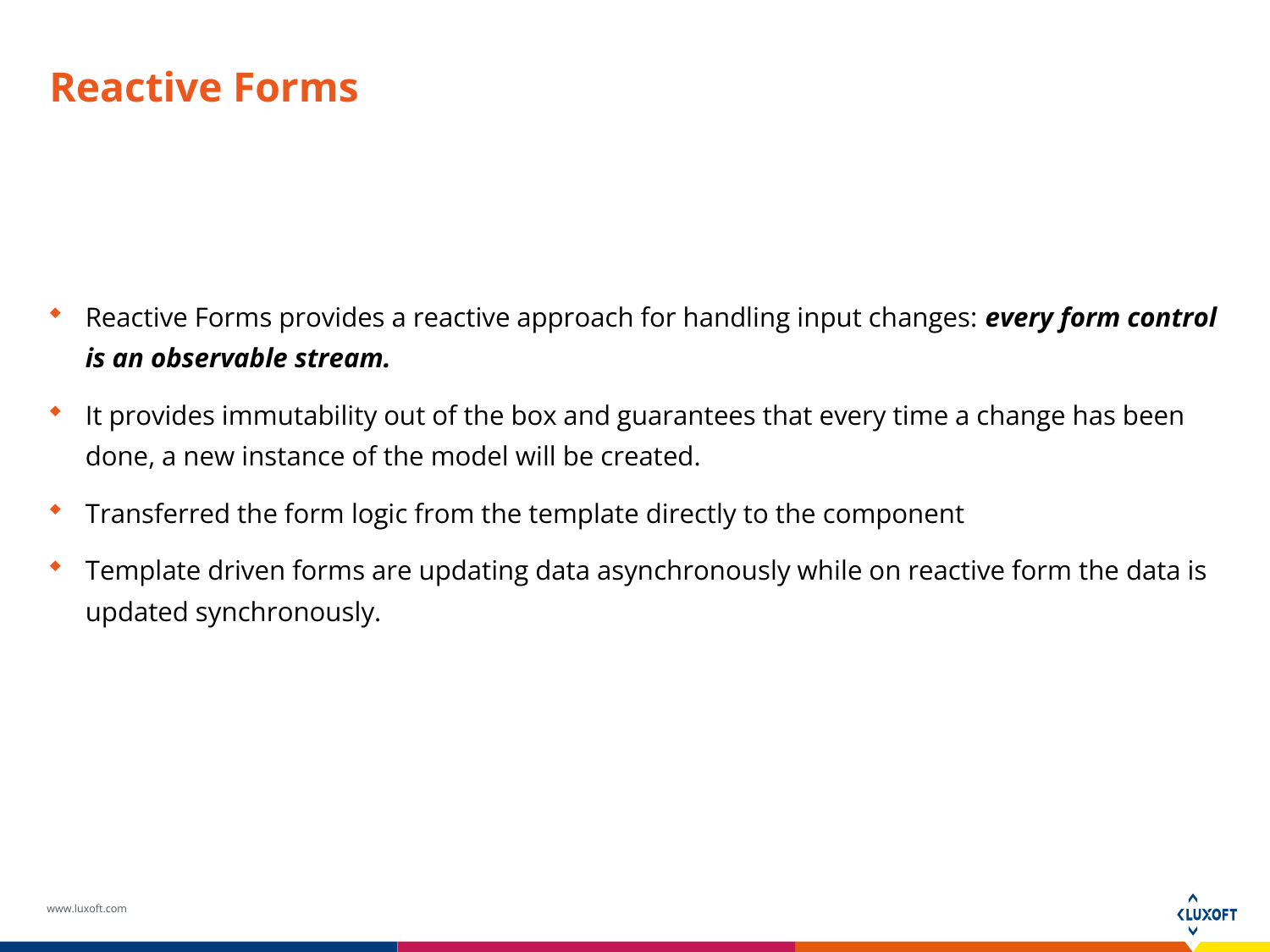

# Reactive Forms
Reactive Forms provides a reactive approach for handling input changes: every form control is an observable stream.
It provides immutability out of the box and guarantees that every time a change has been done, a new instance of the model will be created.
Transferred the form logic from the template directly to the component
Template driven forms are updating data asynchronously while on reactive form the data is updated synchronously.